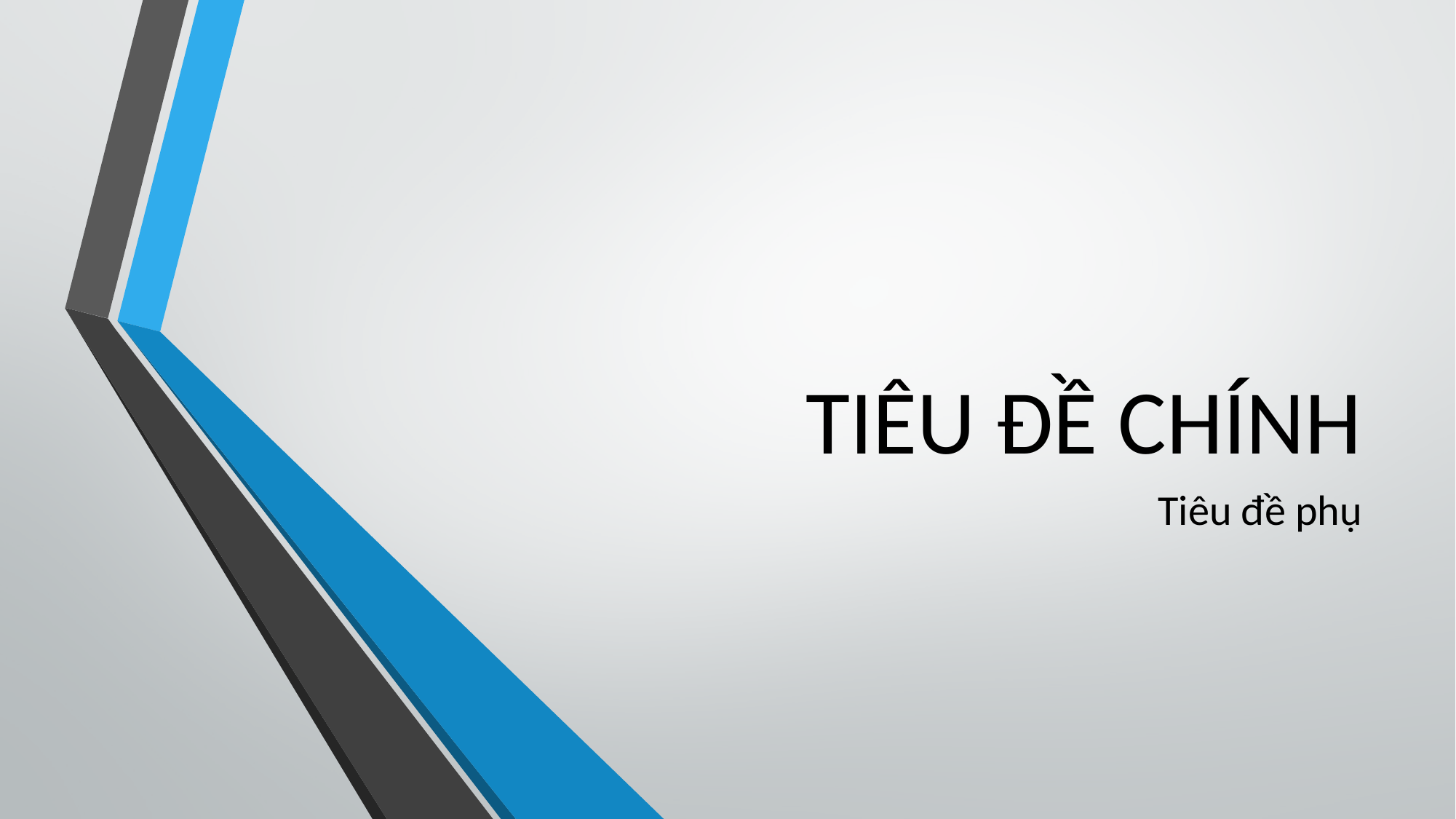

# TIÊU ĐỀ CHÍNH
Tiêu đề phụ